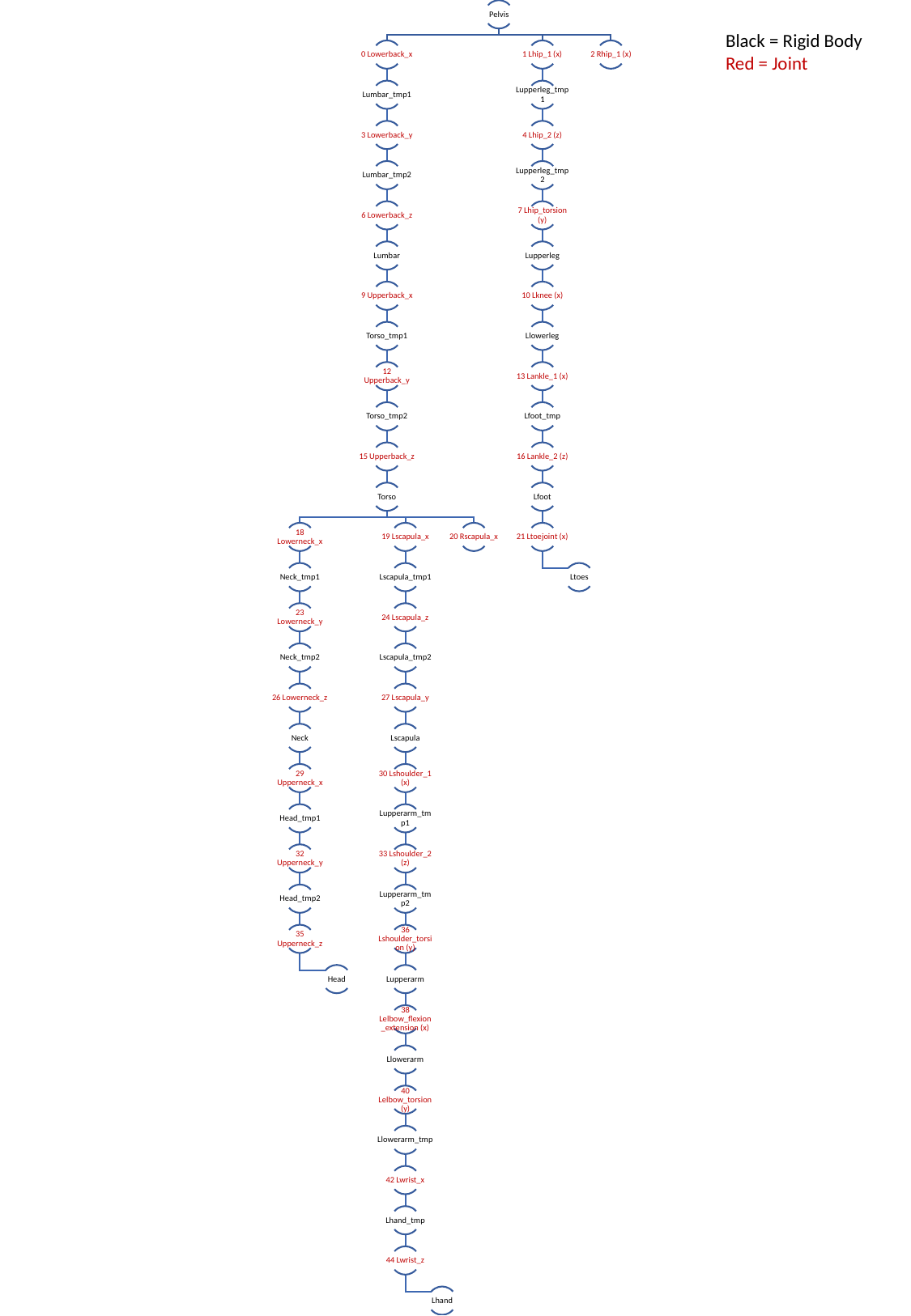

Pelvis
0 Lowerback_x
Lumbar_tmp1
3 Lowerback_y
Lumbar_tmp2
6 Lowerback_z
Lumbar
9 Upperback_x
Torso_tmp1
12 Upperback_y
Torso_tmp2
15 Upperback_z
Torso
18 Lowerneck_x
Neck_tmp1
23 Lowerneck_y
Neck_tmp2
26 Lowerneck_z
Neck
29 Upperneck_x
Head_tmp1
32 Upperneck_y
Head_tmp2
35 Upperneck_z
Head
19 Lscapula_x
Lscapula_tmp1
24 Lscapula_z
Lscapula_tmp2
27 Lscapula_y
Lscapula
30 Lshoulder_1 (x)
Lupperarm_tmp1
33 Lshoulder_2 (z)
Lupperarm_tmp2
36 Lshoulder_torsion (y)
Lupperarm
38 Lelbow_flexion_extension (x)
Llowerarm
40 Lelbow_torsion (y)
Llowerarm_tmp
42 Lwrist_x
Lhand_tmp
44 Lwrist_z
Lhand
20 Rscapula_x
1 Lhip_1 (x)
Lupperleg_tmp1
4 Lhip_2 (z)
Lupperleg_tmp2
7 Lhip_torsion (y)
Lupperleg
10 Lknee (x)
Llowerleg
13 Lankle_1 (x)
Lfoot_tmp
16 Lankle_2 (z)
Lfoot
21 Ltoejoint (x)
Ltoes
2 Rhip_1 (x)
Black = Rigid Body
Red = Joint